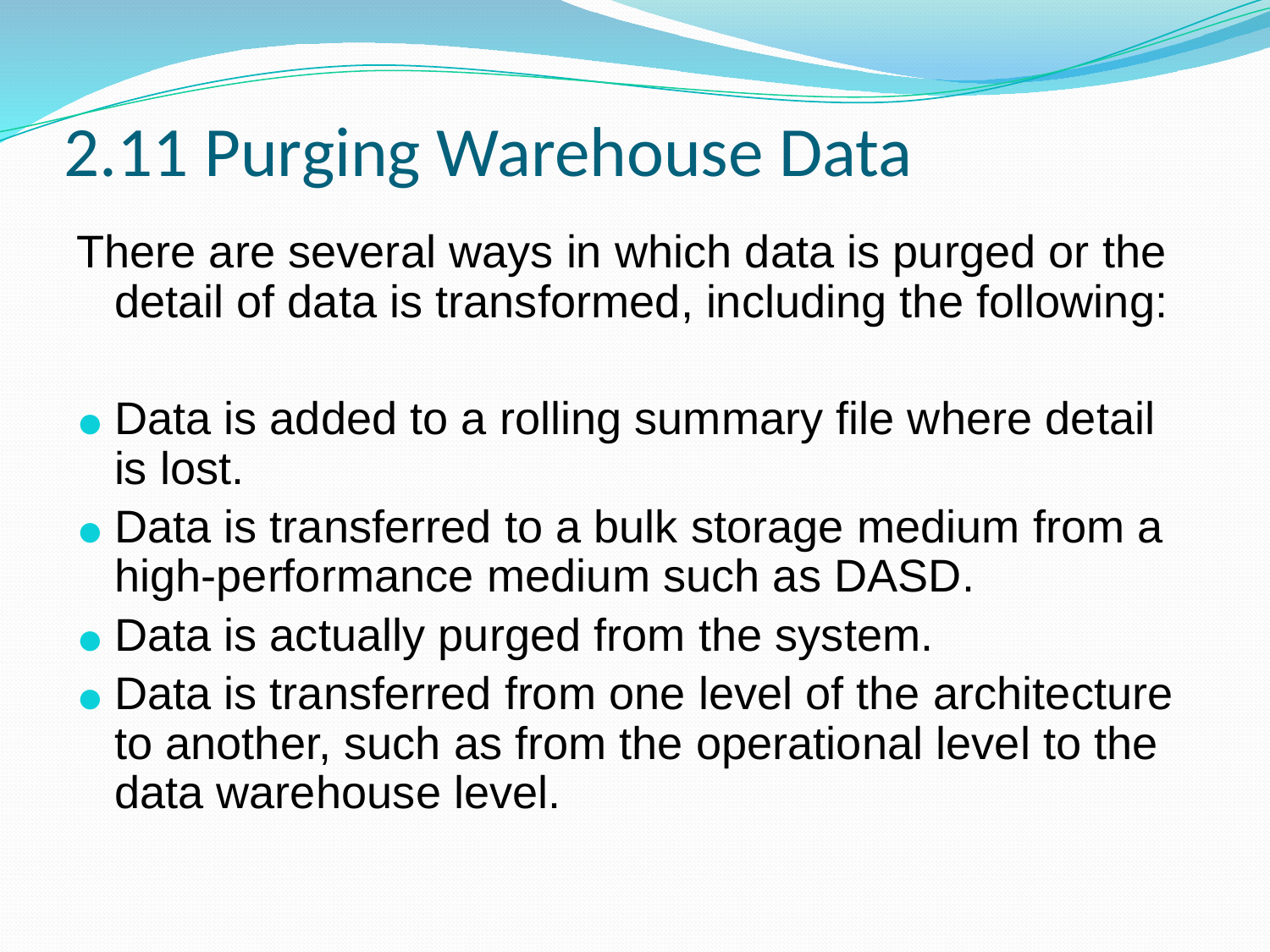

# 2.11 Purging Warehouse Data
There are several ways in which data is purged or the detail of data is transformed, including the following:

Data is added to a rolling summary file where detail is lost.
Data is transferred to a bulk storage medium from a high-performance medium such as DASD.
Data is actually purged from the system.
Data is transferred from one level of the architecture to another, such as from the operational level to the data warehouse level.